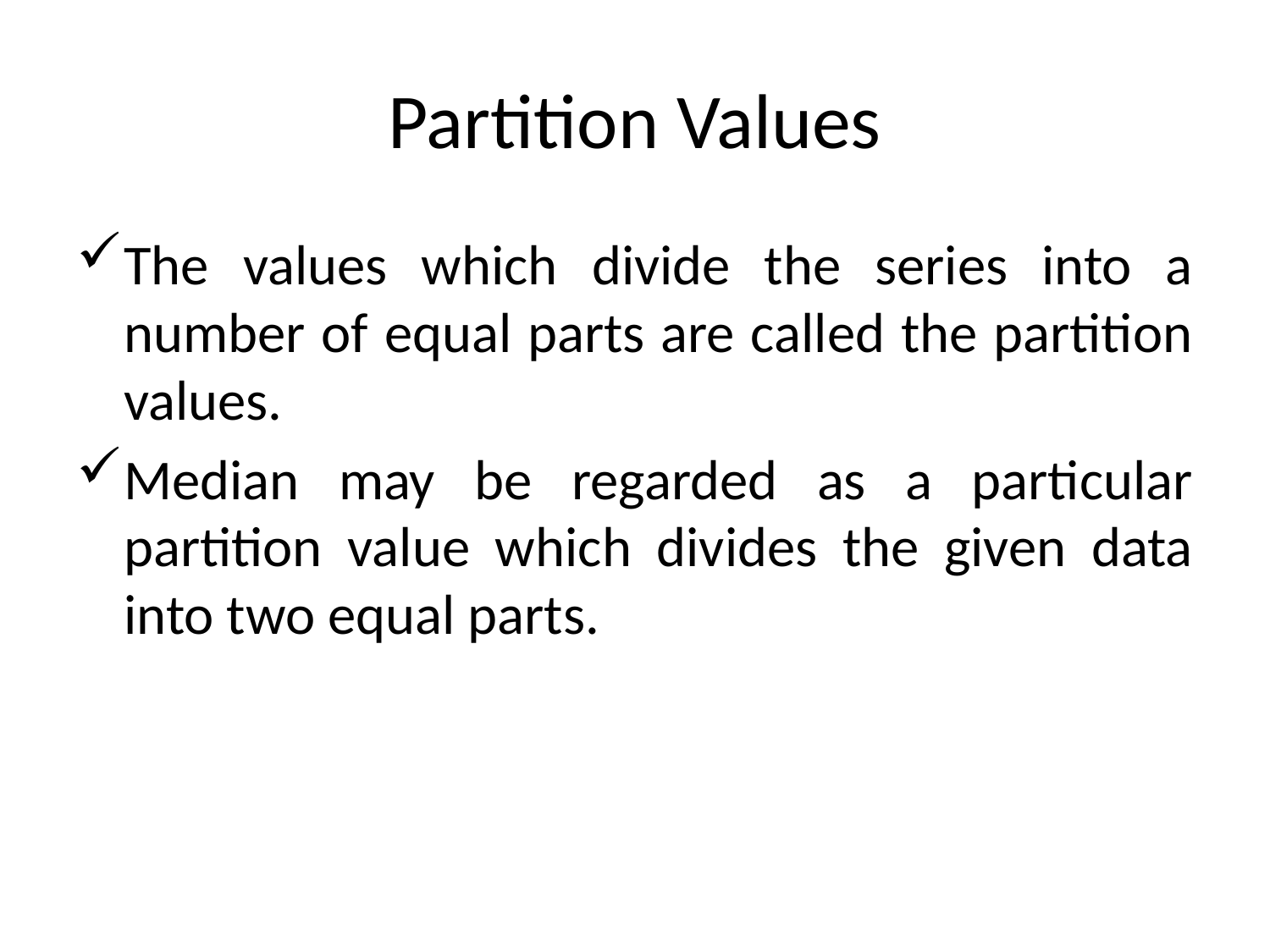

# Partition Values
The values which divide the series into a number of equal parts are called the partition values.
Median may be regarded as a particular partition value which divides the given data into two equal parts.